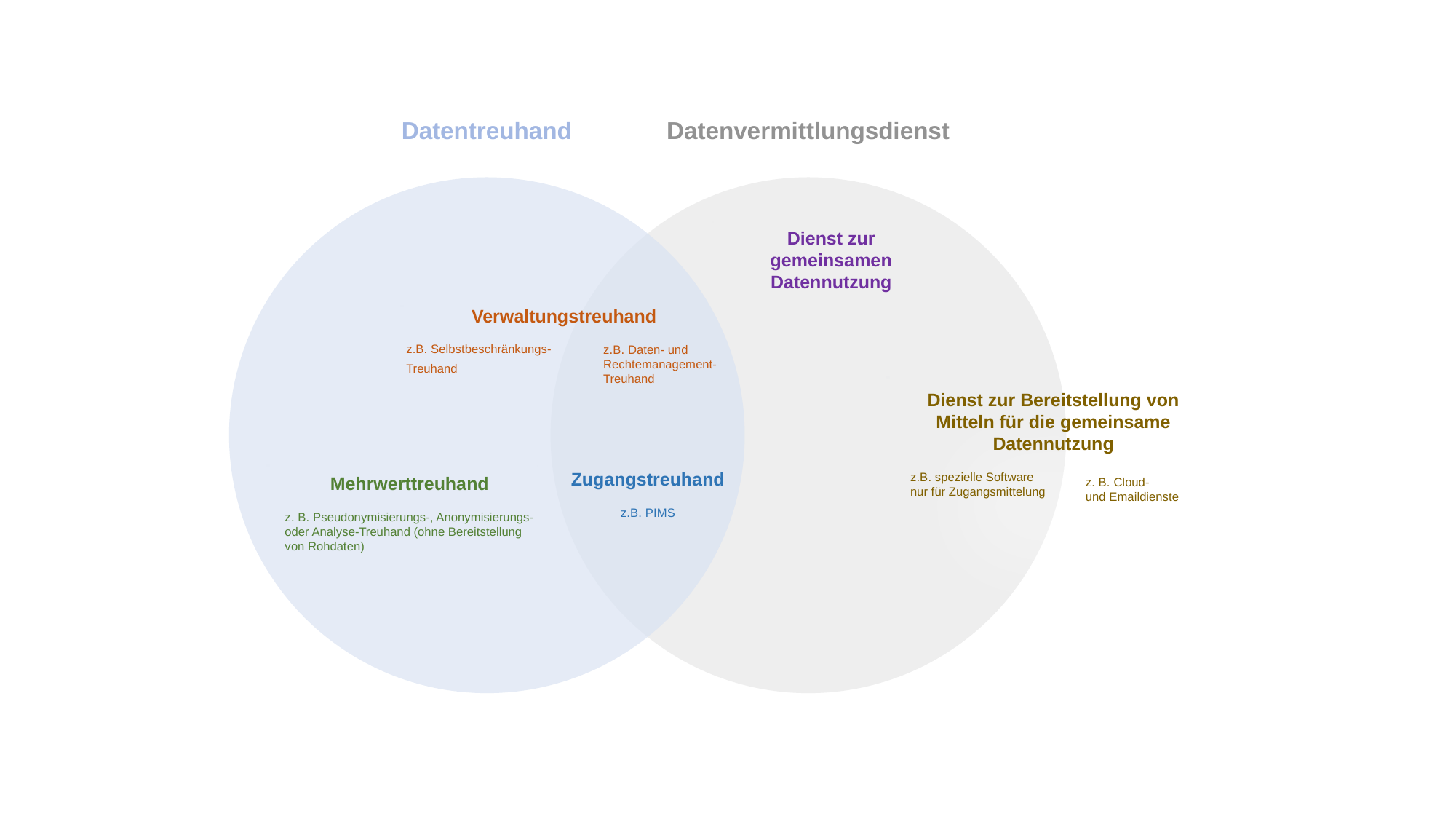

Datentreuhand
Datenvermittlungsdienst

Dienst zur gemeinsamen Datennutzung

Verwaltungstreuhand
z.B. Selbstbeschränkungs-
Treuhand
z.B. Daten- und Rechtemanagement- Treuhand

Dienst zur Bereitstellung von Mitteln für die gemeinsame Datennutzung
z.B. spezielle Software
nur für Zugangsmittelung

Zugangstreuhand
z.B. PIMS

Mehrwerttreuhand
z. B. Pseudonymisierungs-, Anonymisierungs- oder Analyse-Treuhand (ohne Bereitstellung von Rohdaten)

z. B. Cloud-
und Emaildienste